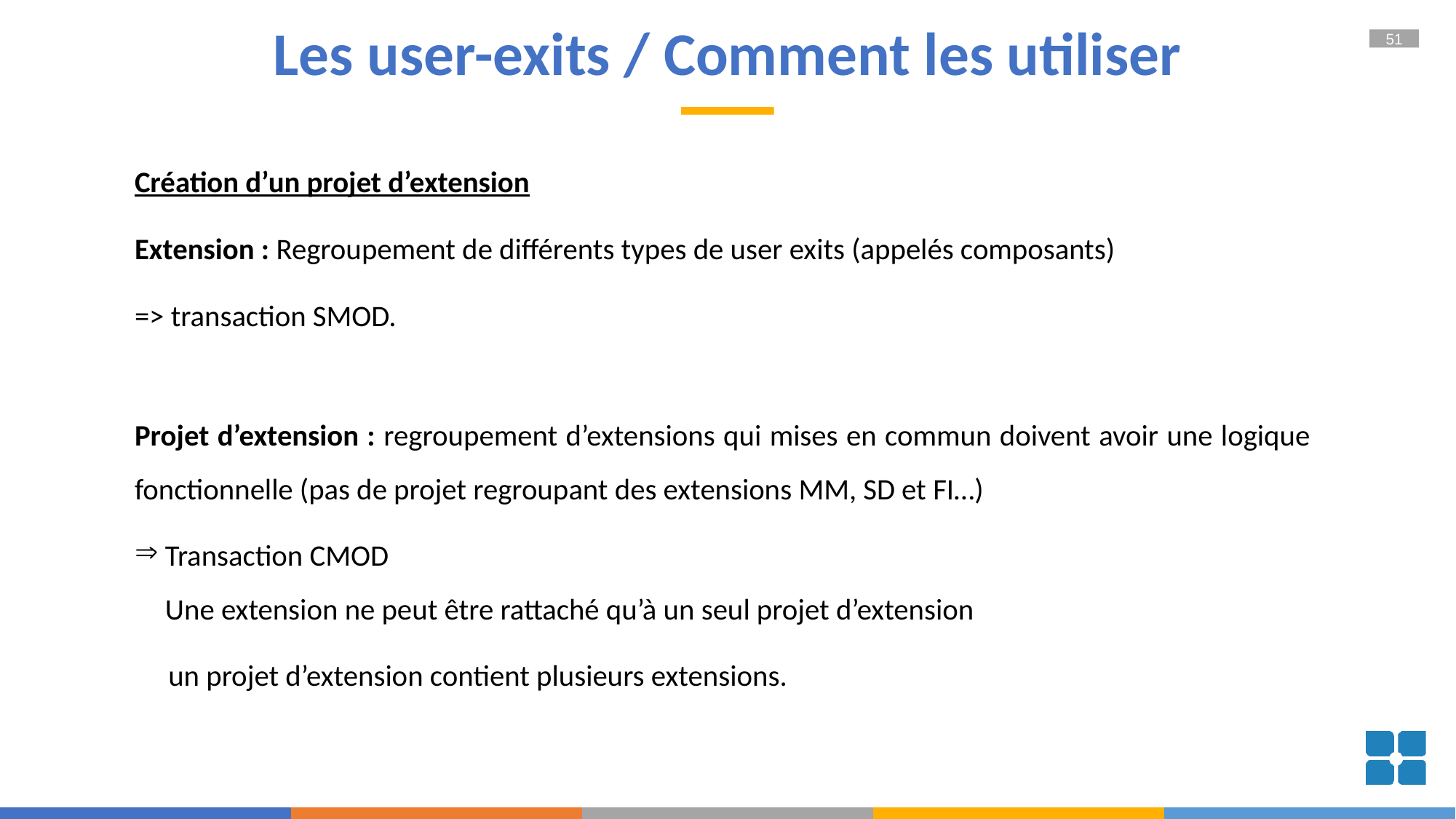

# Les user-exits / Comment les utiliser
Création d’un projet d’extension
Extension : Regroupement de différents types de user exits (appelés composants)
=> transaction SMOD.
Projet d’extension : regroupement d’extensions qui mises en commun doivent avoir une logique fonctionnelle (pas de projet regroupant des extensions MM, SD et FI…)
Transaction CMOD
Une extension ne peut être rattaché qu’à un seul projet d’extension
     un projet d’extension contient plusieurs extensions.